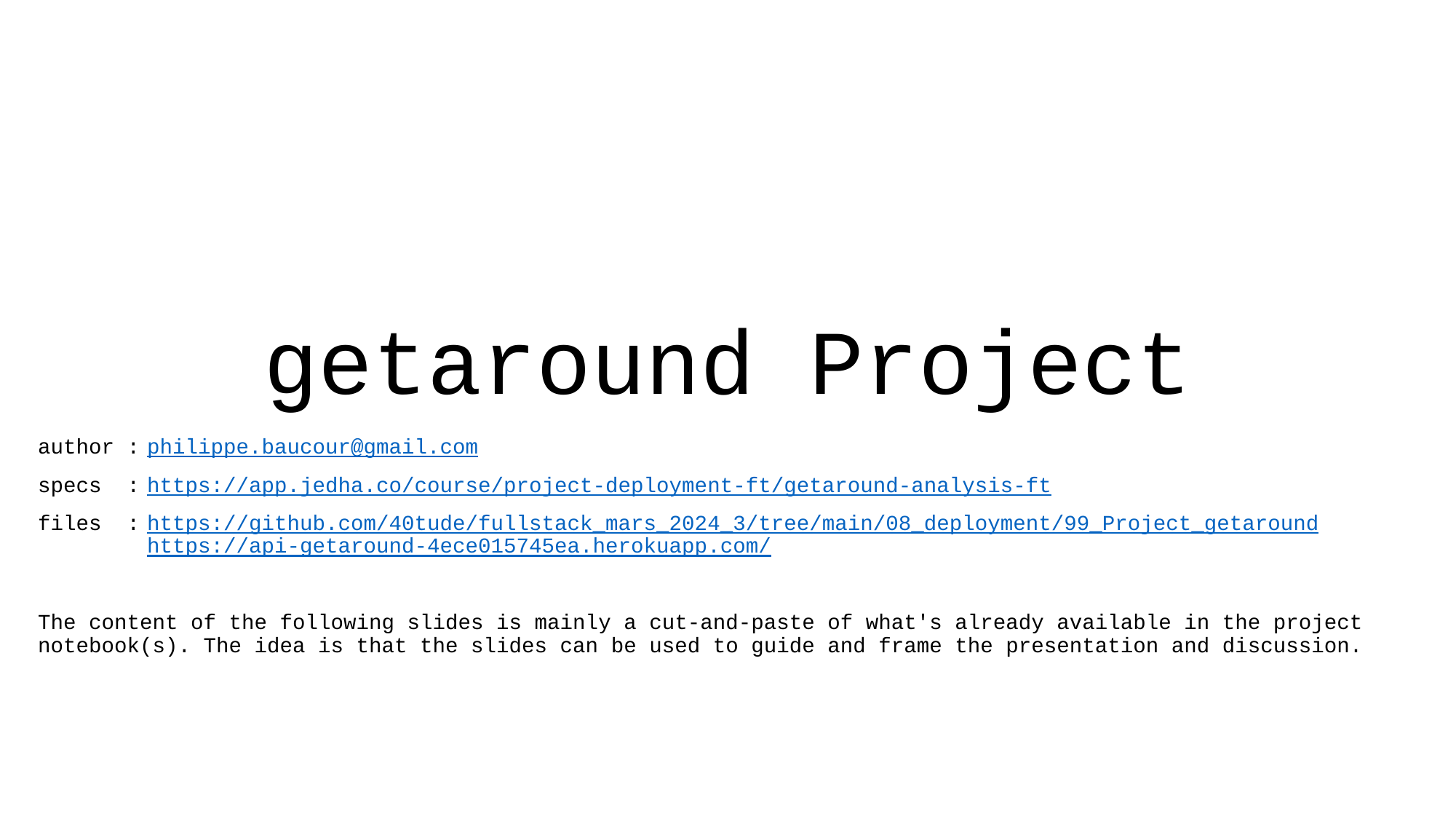

# getaround Project
author :	philippe.baucour@gmail.com
specs  :	https://app.jedha.co/course/project-deployment-ft/getaround-analysis-ft
files  :	https://github.com/40tude/fullstack_mars_2024_3/tree/main/08_deployment/99_Project_getaround
	https://api-getaround-4ece015745ea.herokuapp.com/

The content of the following slides is mainly a cut-and-paste of what's already available in the project notebook(s). The idea is that the slides can be used to guide and frame the presentation and discussion.